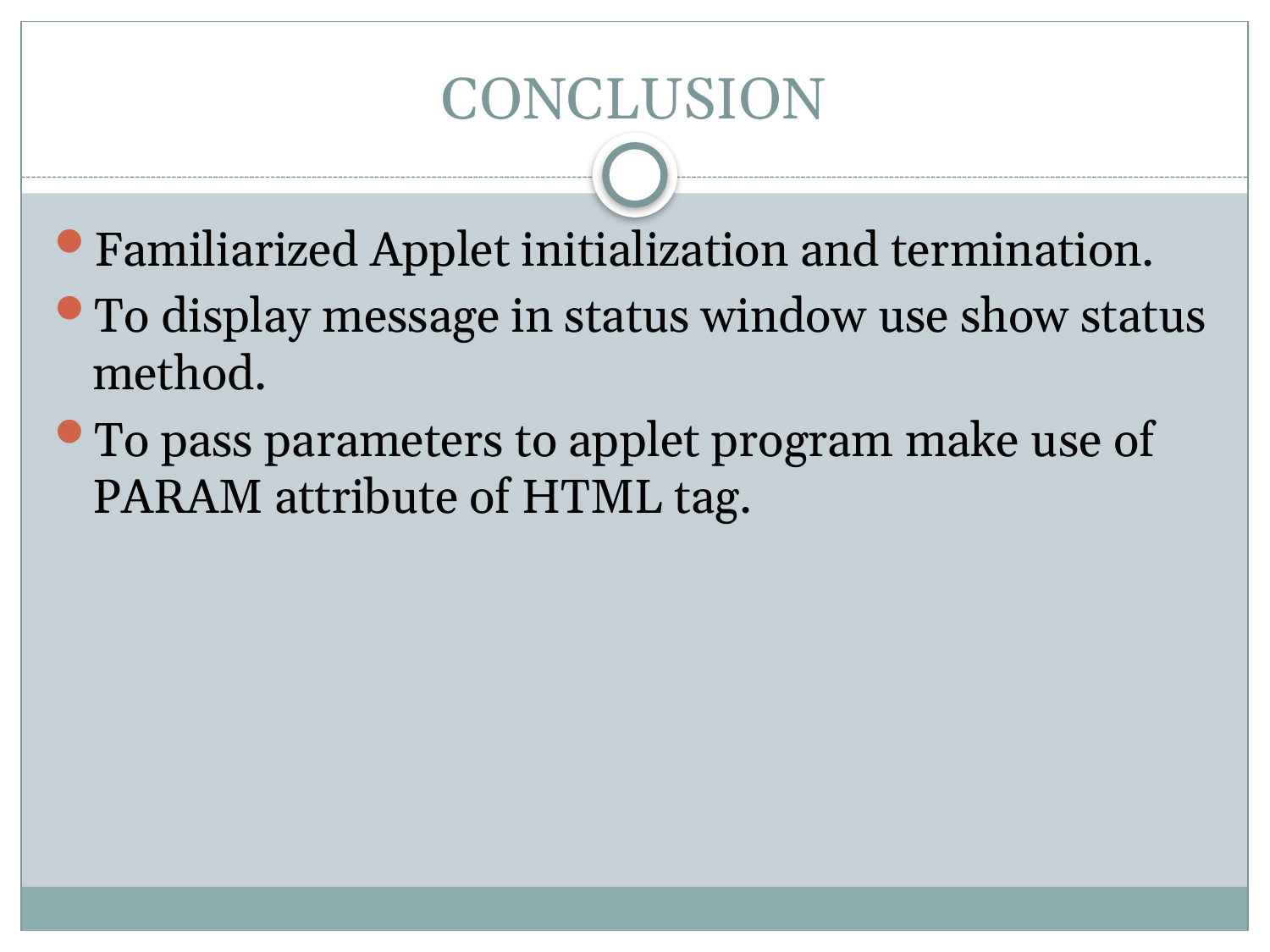

# CONCLUSION
Familiarized Applet initialization and termination.
To display message in status window use show status method.
To pass parameters to applet program make use of PARAM attribute of HTML tag.